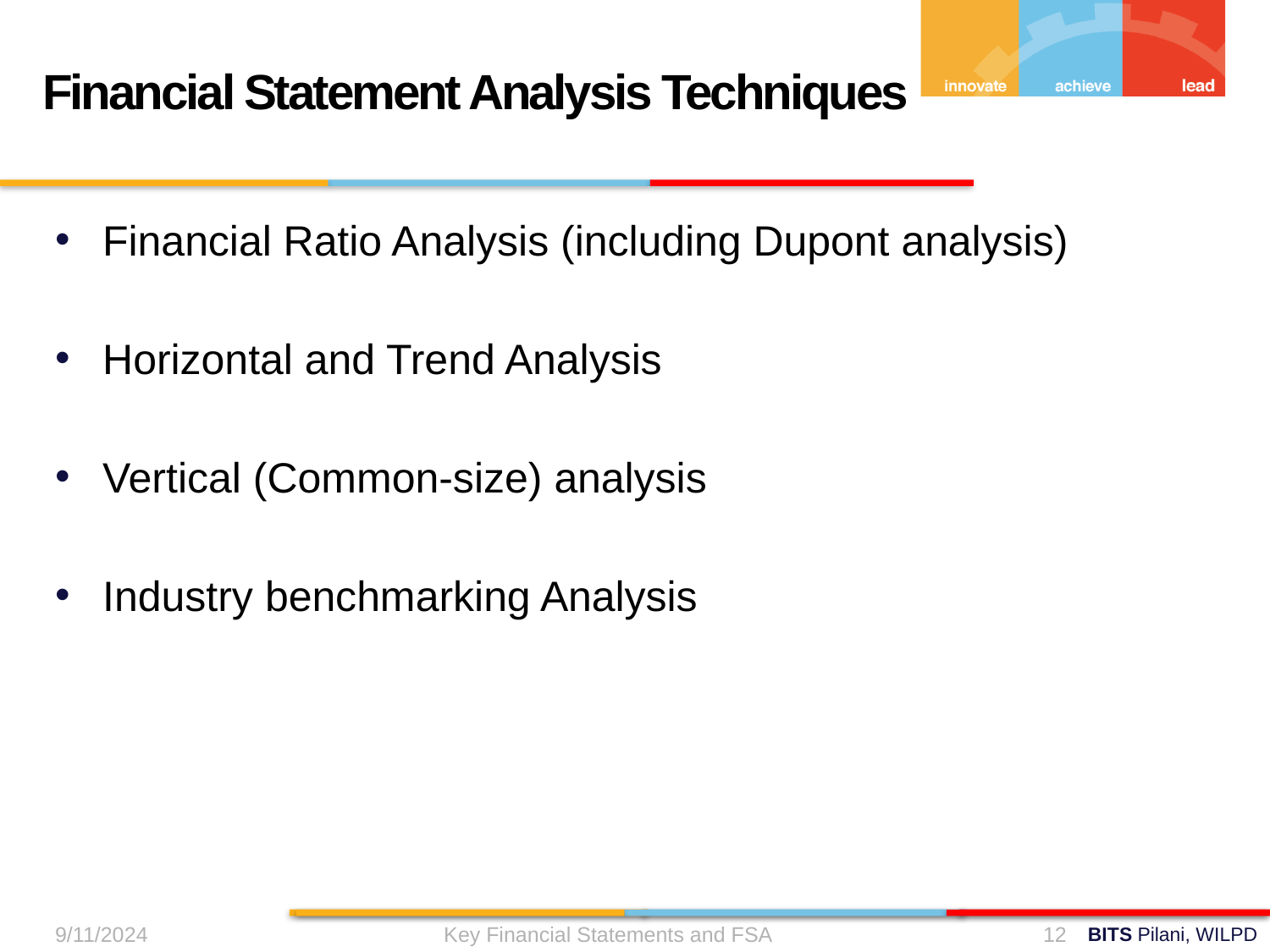

Financial Statement Analysis Techniques
Financial Ratio Analysis (including Dupont analysis)

Horizontal and Trend Analysis

Vertical (Common-size) analysis

Industry benchmarking Analysis

9/11/2024
Key Financial Statements and FSA
12